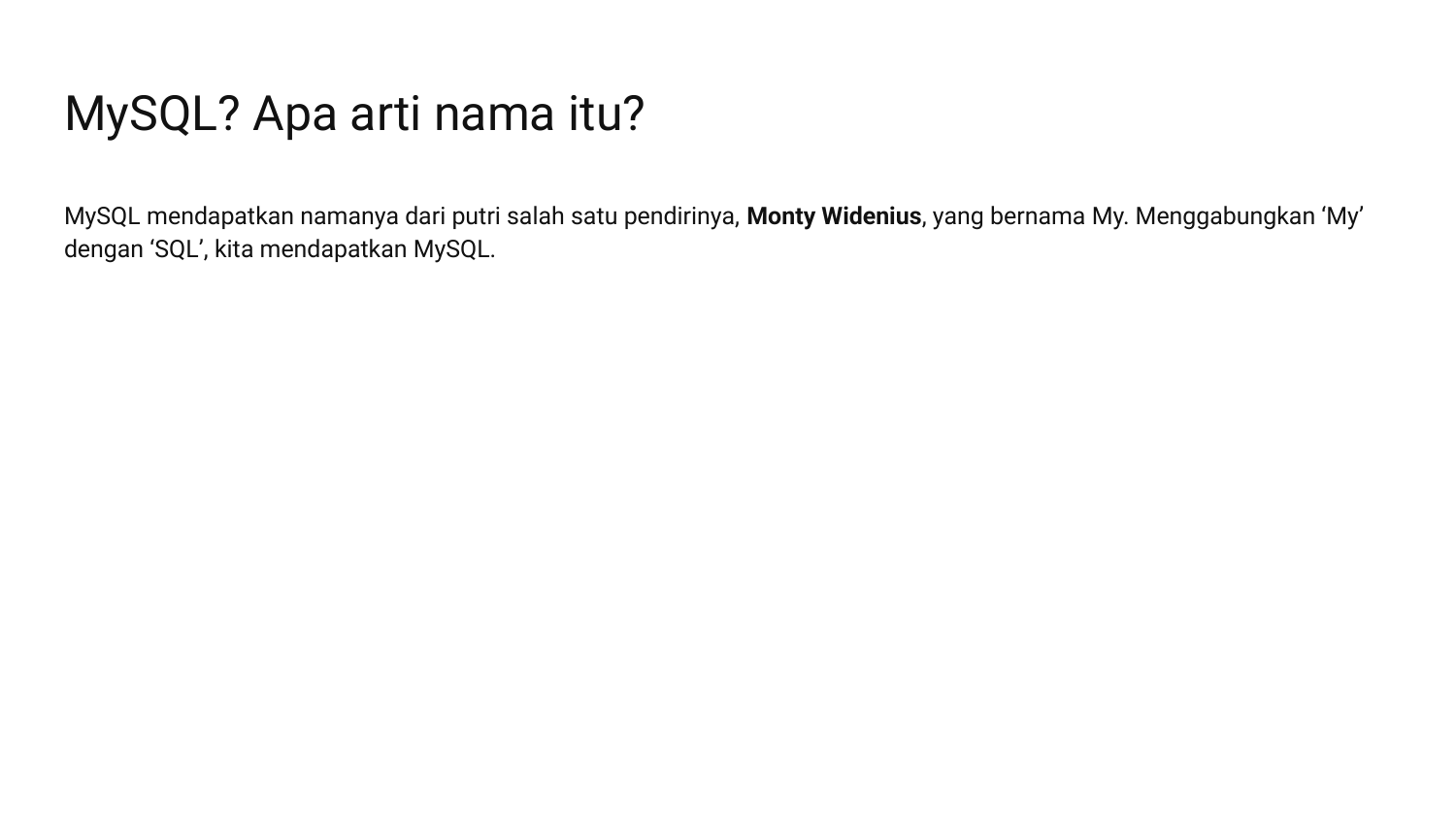

# MySQL? Apa arti nama itu?
MySQL mendapatkan namanya dari putri salah satu pendirinya, Monty Widenius, yang bernama My. Menggabungkan ‘My’ dengan ‘SQL’, kita mendapatkan MySQL.